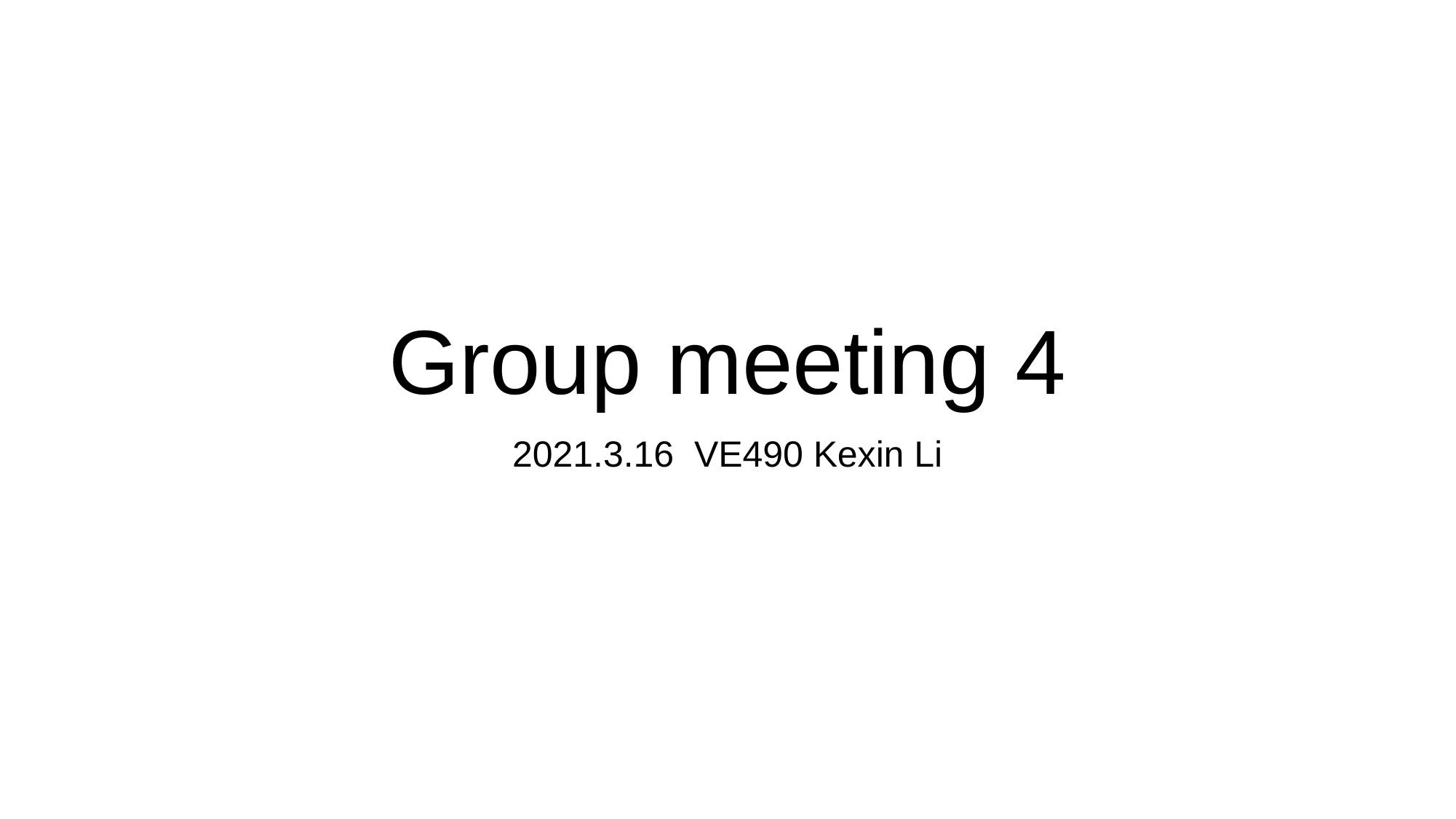

# Group meeting 4
2021.3.16  VE490 Kexin Li